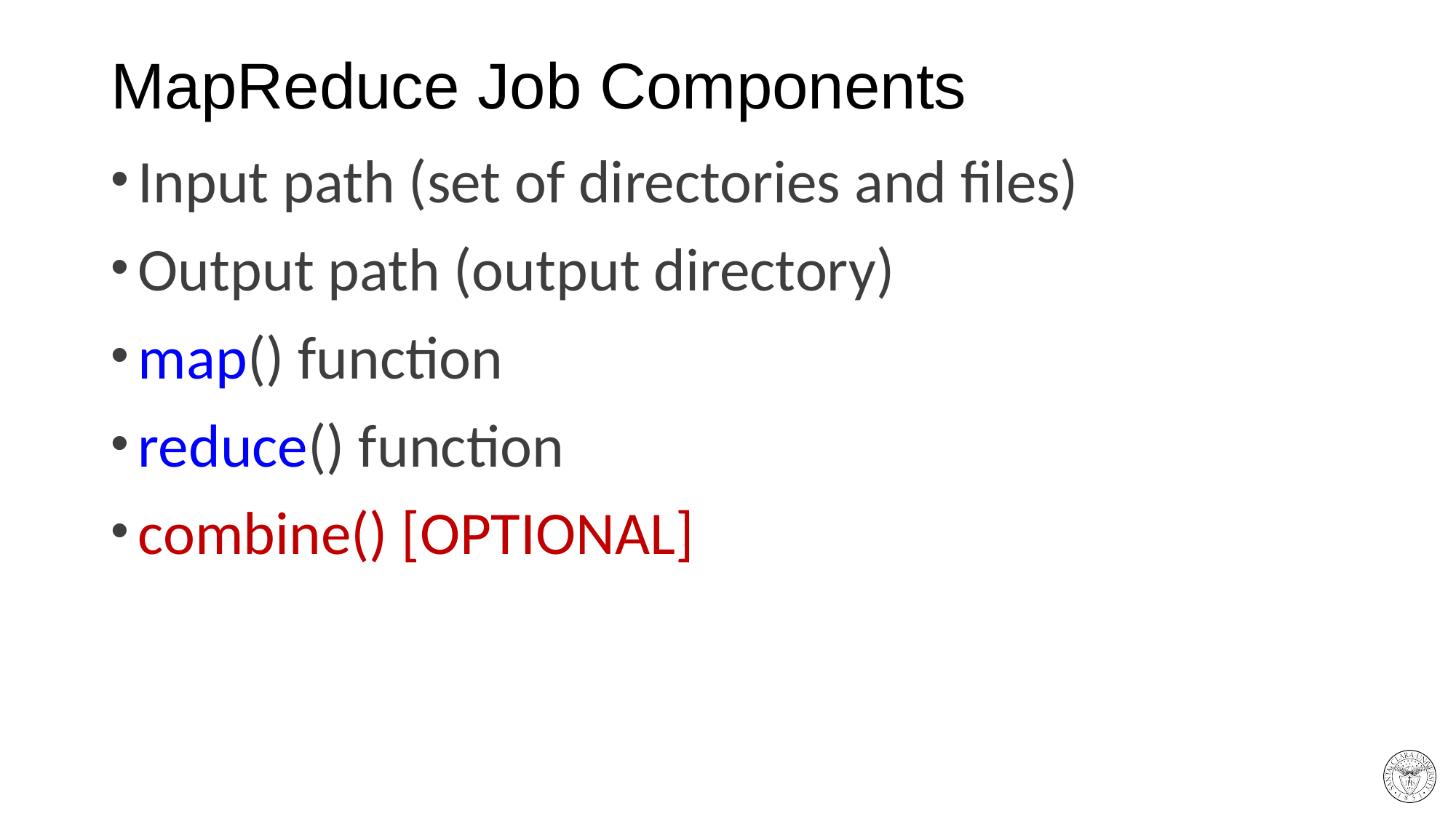

# MapReduce Job Components
Input path (set of directories and files)
Output path (output directory)
map() function
reduce() function
combine() [OPTIONAL]